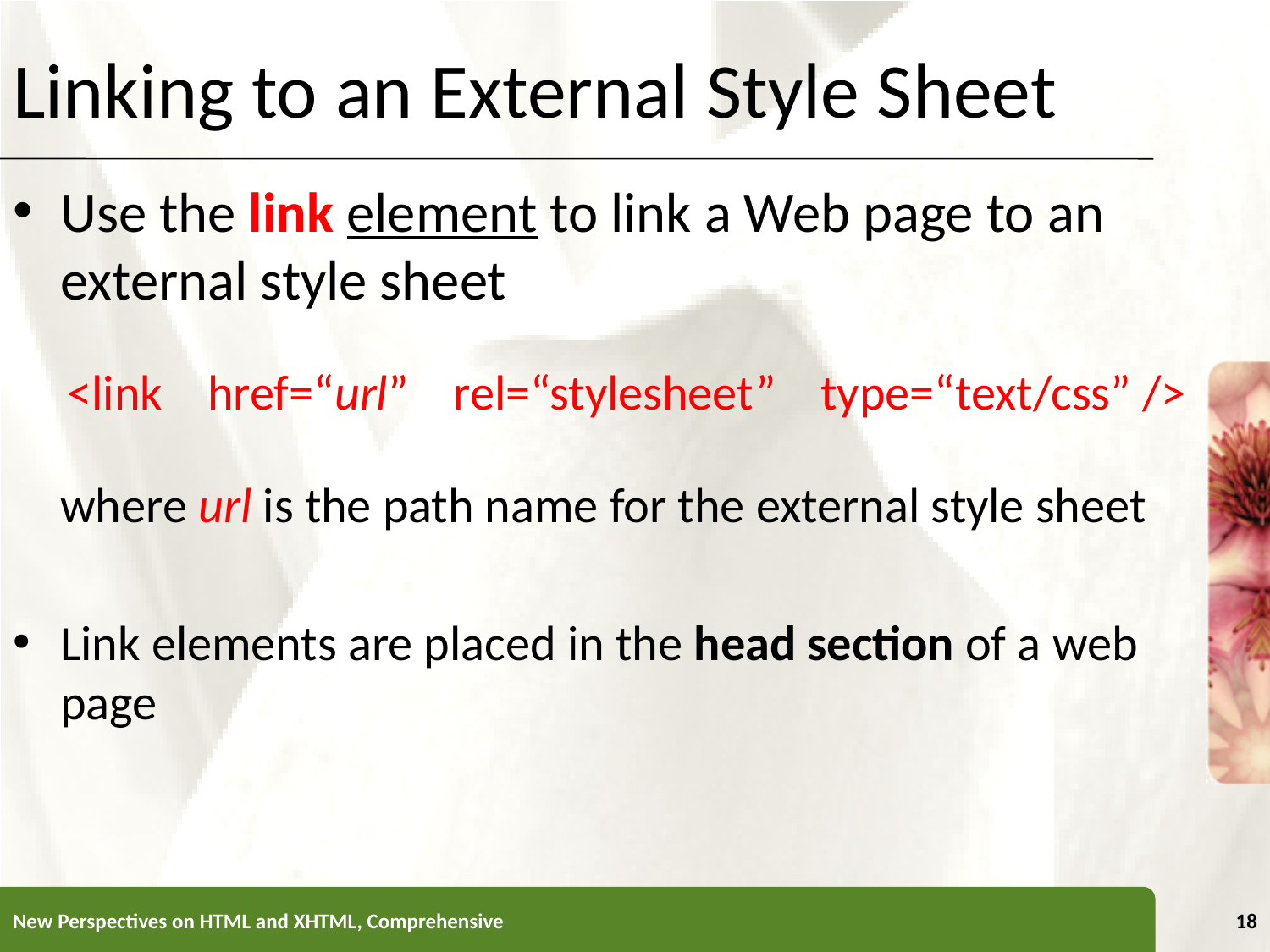

Linking to an External Style Sheet
Use the link element to link a Web page to an external style sheet
	<link    href=“url”    rel=“stylesheet”    type=“text/css” />
	where url is the path name for the external style sheet

Link elements are placed in the head section of a web page
New Perspectives on HTML and XHTML, Comprehensive
18